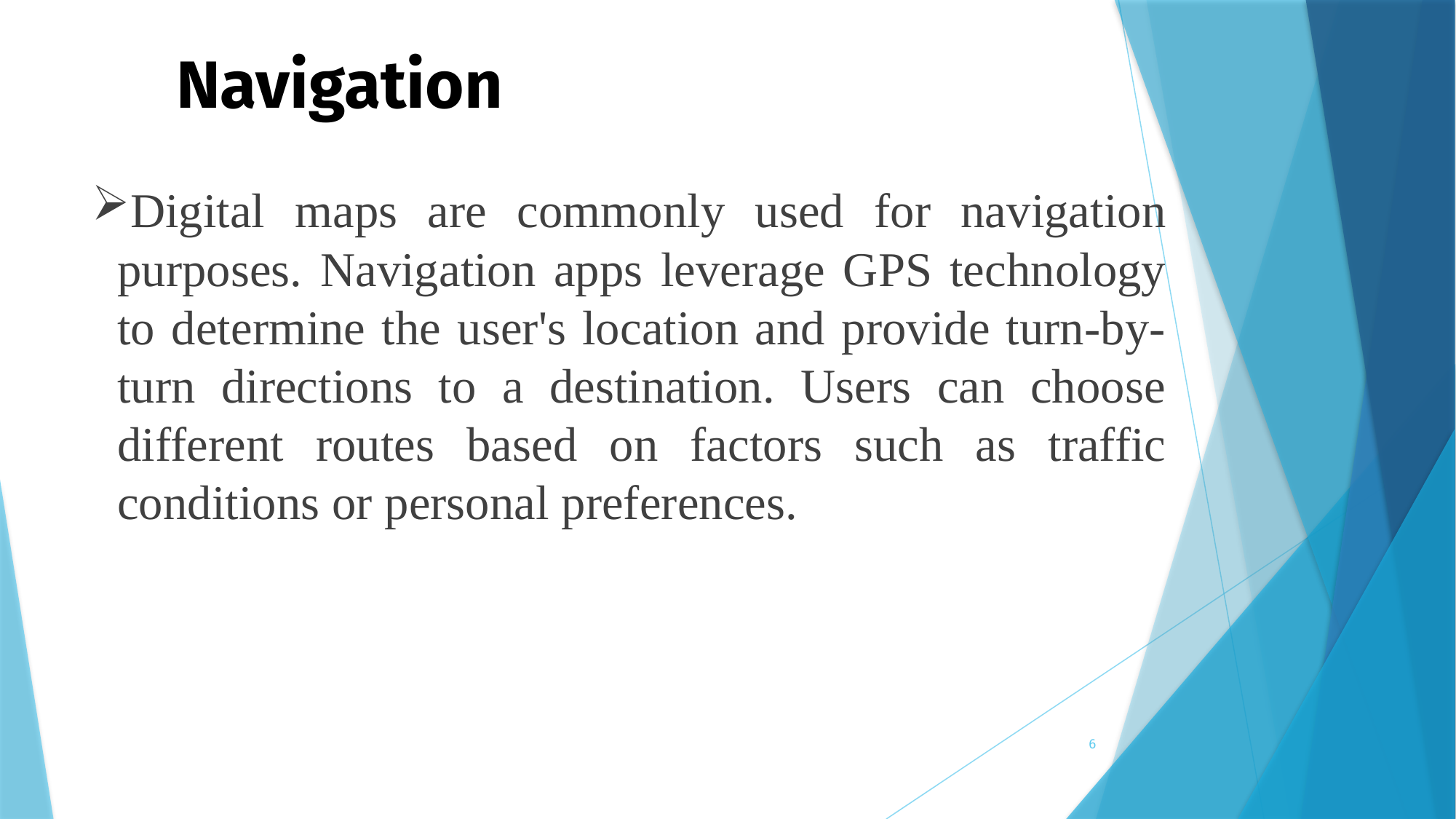

Navigation
# Digital maps are commonly used for navigation purposes. Navigation apps leverage GPS technology to determine the user's location and provide turn-by-turn directions to a destination. Users can choose different routes based on factors such as traffic conditions or personal preferences.
6